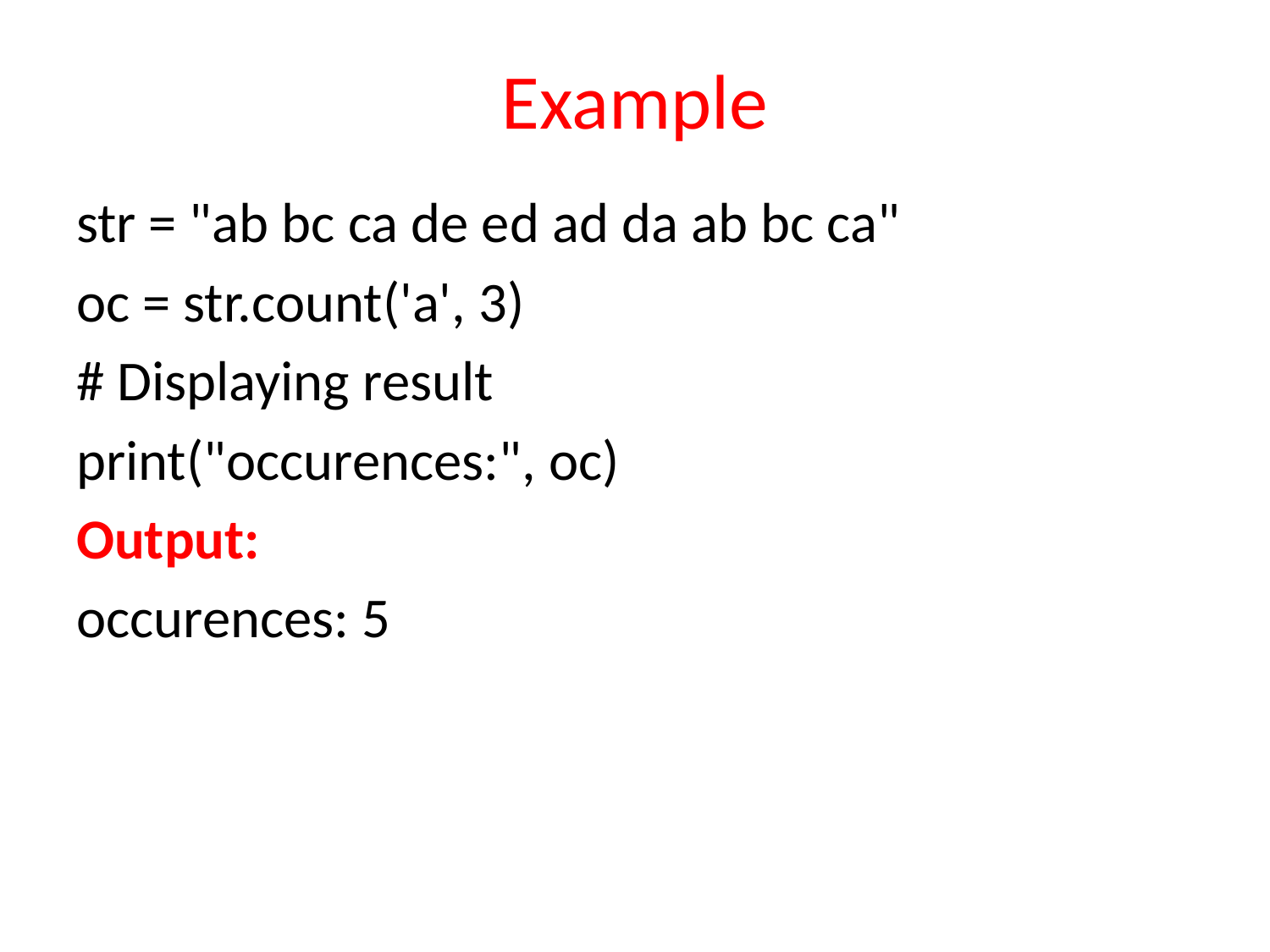

# Example
str = "ab bc ca de ed ad da ab bc ca"
oc = str.count('a', 3)
# Displaying result
print("occurences:", oc)
Output:
occurences: 5